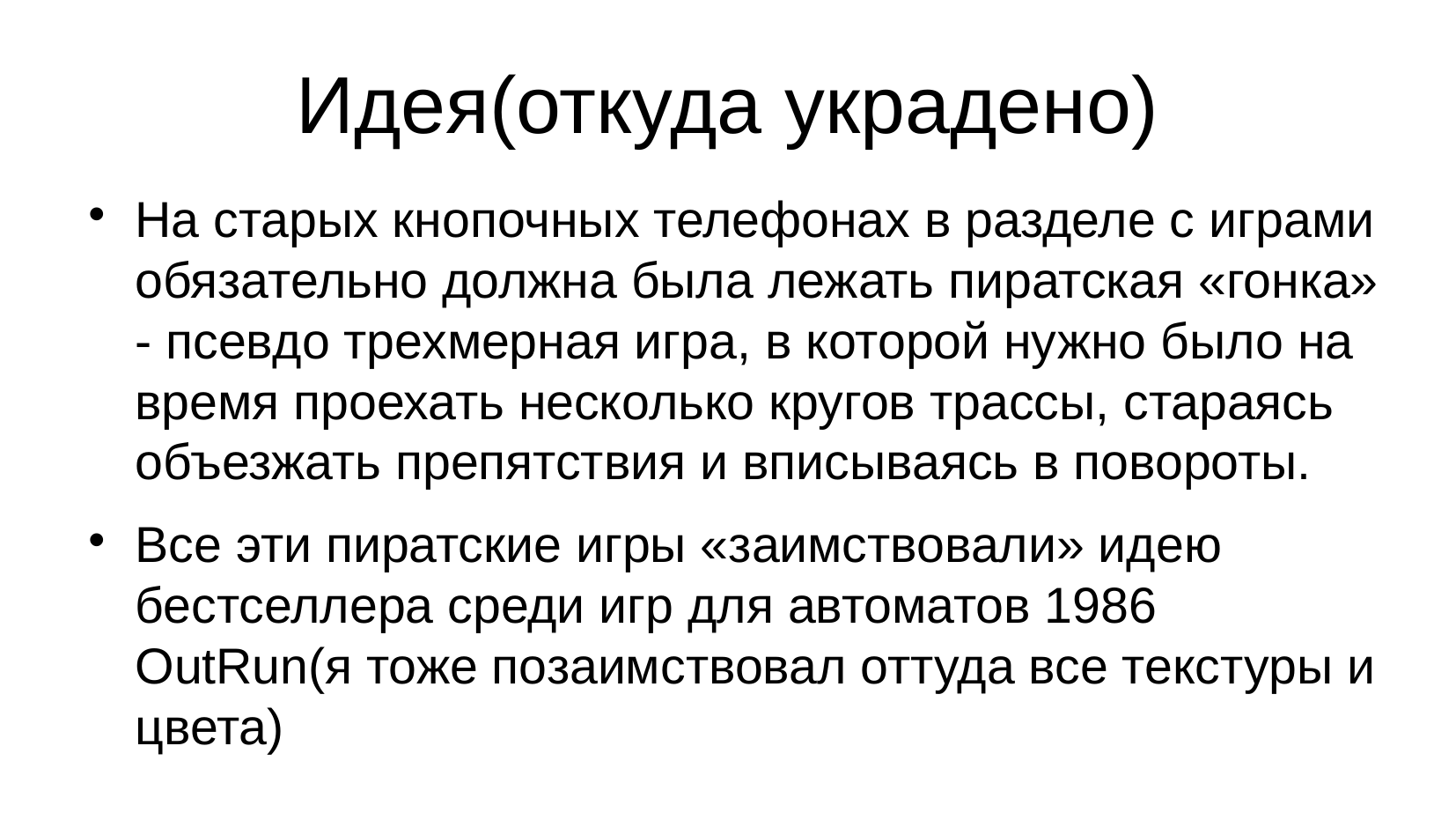

# Идея(откуда украдено)

На старых кнопочных телефонах в разделе с играми обязательно должна была лежать пиратская «гонка» - псевдо трехмерная игра, в которой нужно было на время проехать несколько кругов трассы, стараясь объезжать препятствия и вписываясь в повороты.
Все эти пиратские игры «заимствовали» идею бестселлера среди игр для автоматов 1986 OutRun(я тоже позаимствовал оттуда все текстуры и цвета)